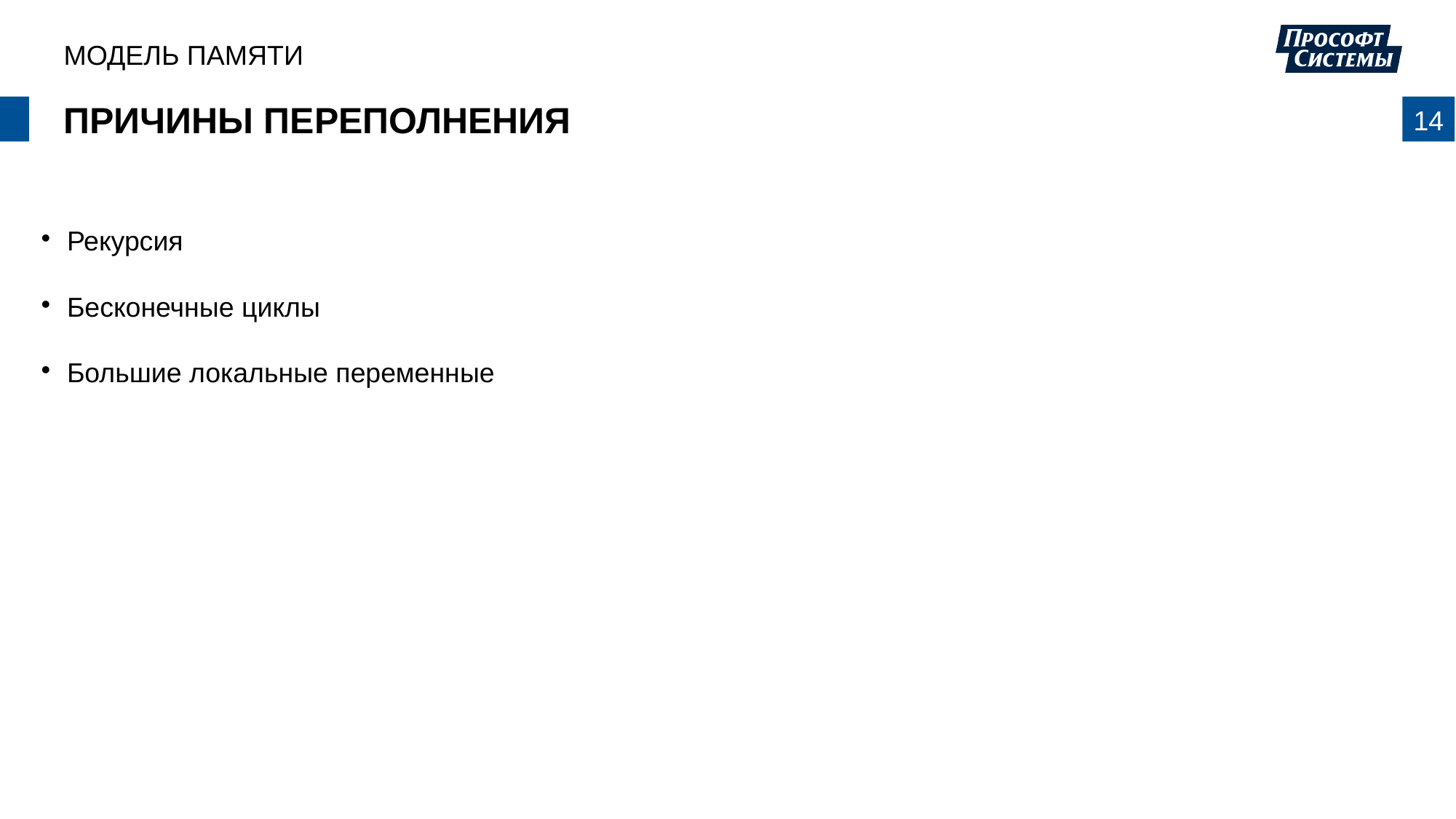

МОДЕЛЬ ПАМЯТИ
# Причины переполнения
Рекурсия
Бесконечные циклы
Большие локальные переменные